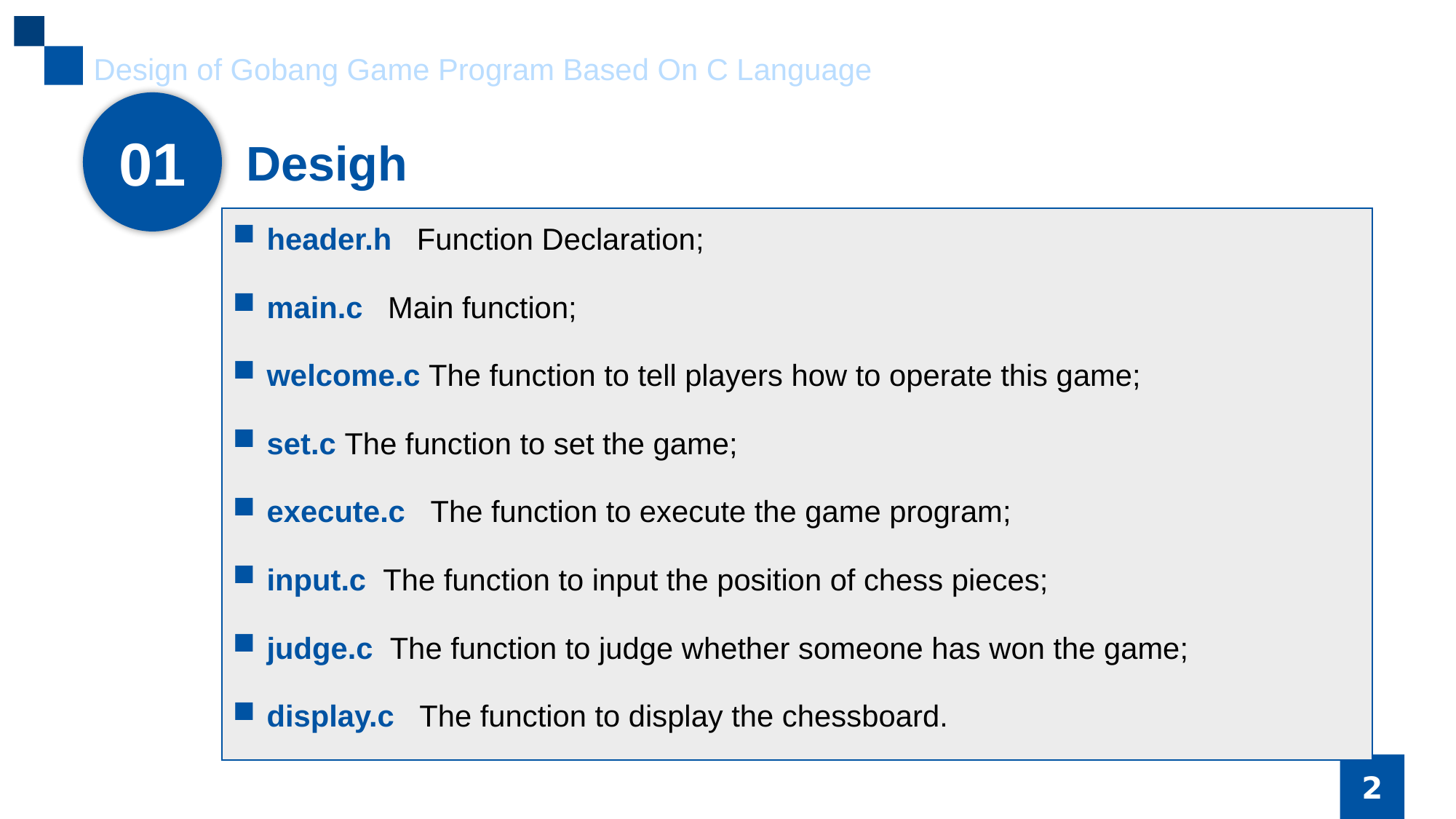

Design of Gobang Game Program Based On C Language
01
 Desigh

header.h   Function Declaration;

main.c   Main function;

welcome.c The function to tell players how to operate this game;

set.c The function to set the game;

execute.c   The function to execute the game program;

input.c  The function to input the position of chess pieces;

judge.c  The function to judge whether someone has won the game;

display.c   The function to display the chessboard.

2